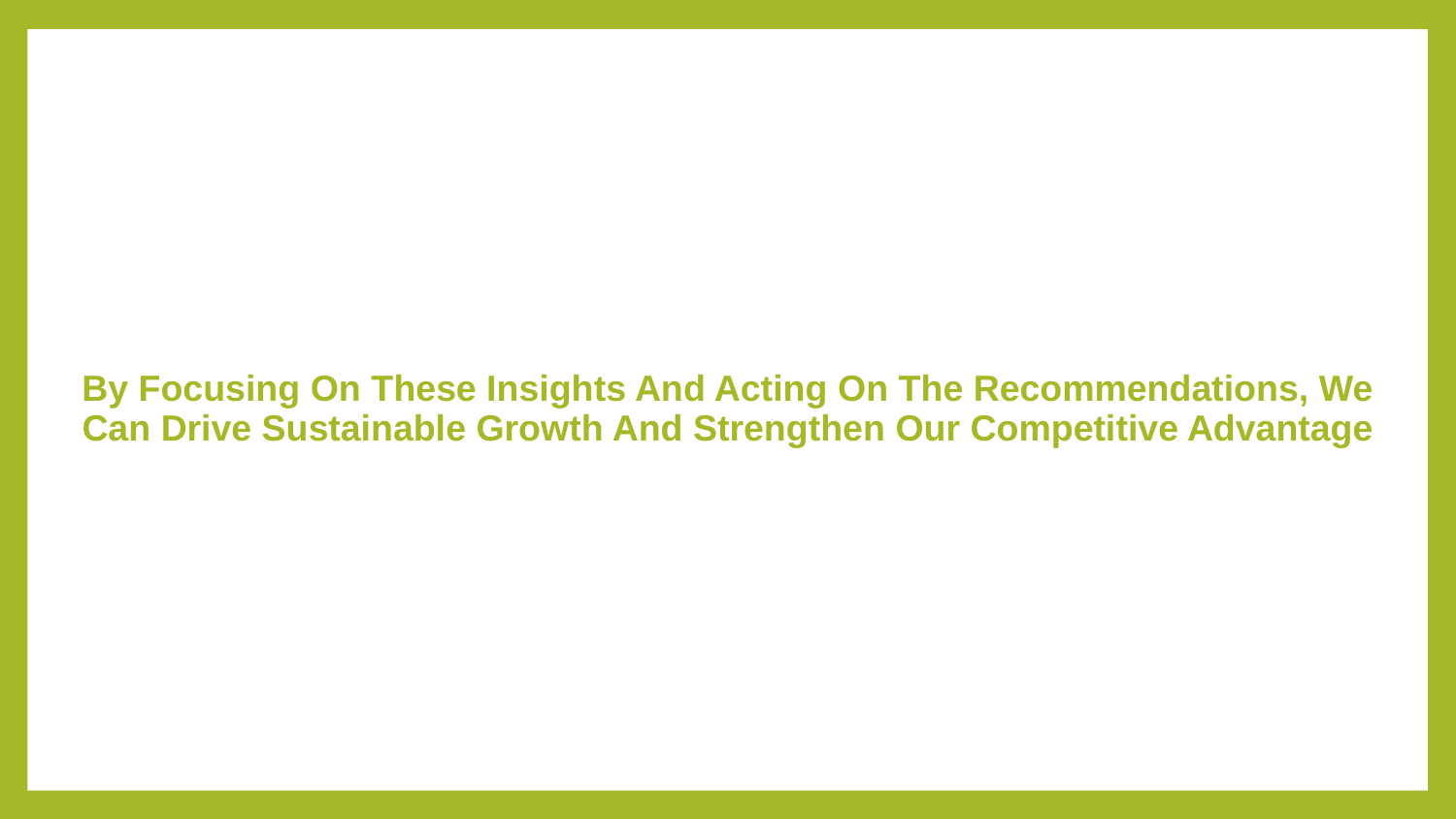

# By Focusing On These Insights And Acting On The Recommendations, We Can Drive Sustainable Growth And Strengthen Our Competitive Advantage